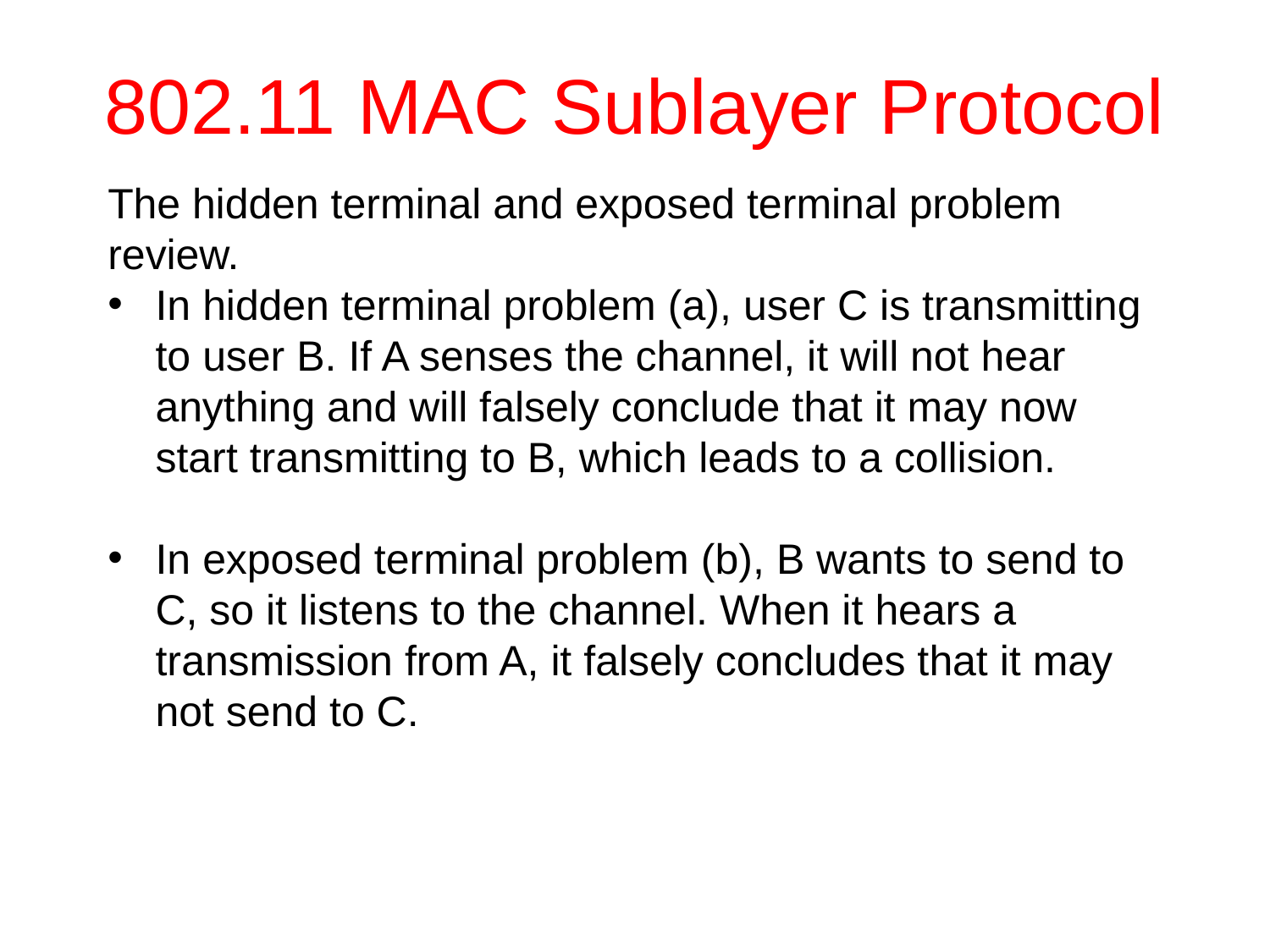

# 802.11 MAC Sublayer Protocol
The hidden terminal and exposed terminal problem review.
In hidden terminal problem (a), user C is transmitting to user B. If A senses the channel, it will not hear anything and will falsely conclude that it may now start transmitting to B, which leads to a collision.

In exposed terminal problem (b), B wants to send to C, so it listens to the channel. When it hears a transmission from A, it falsely concludes that it may not send to C.